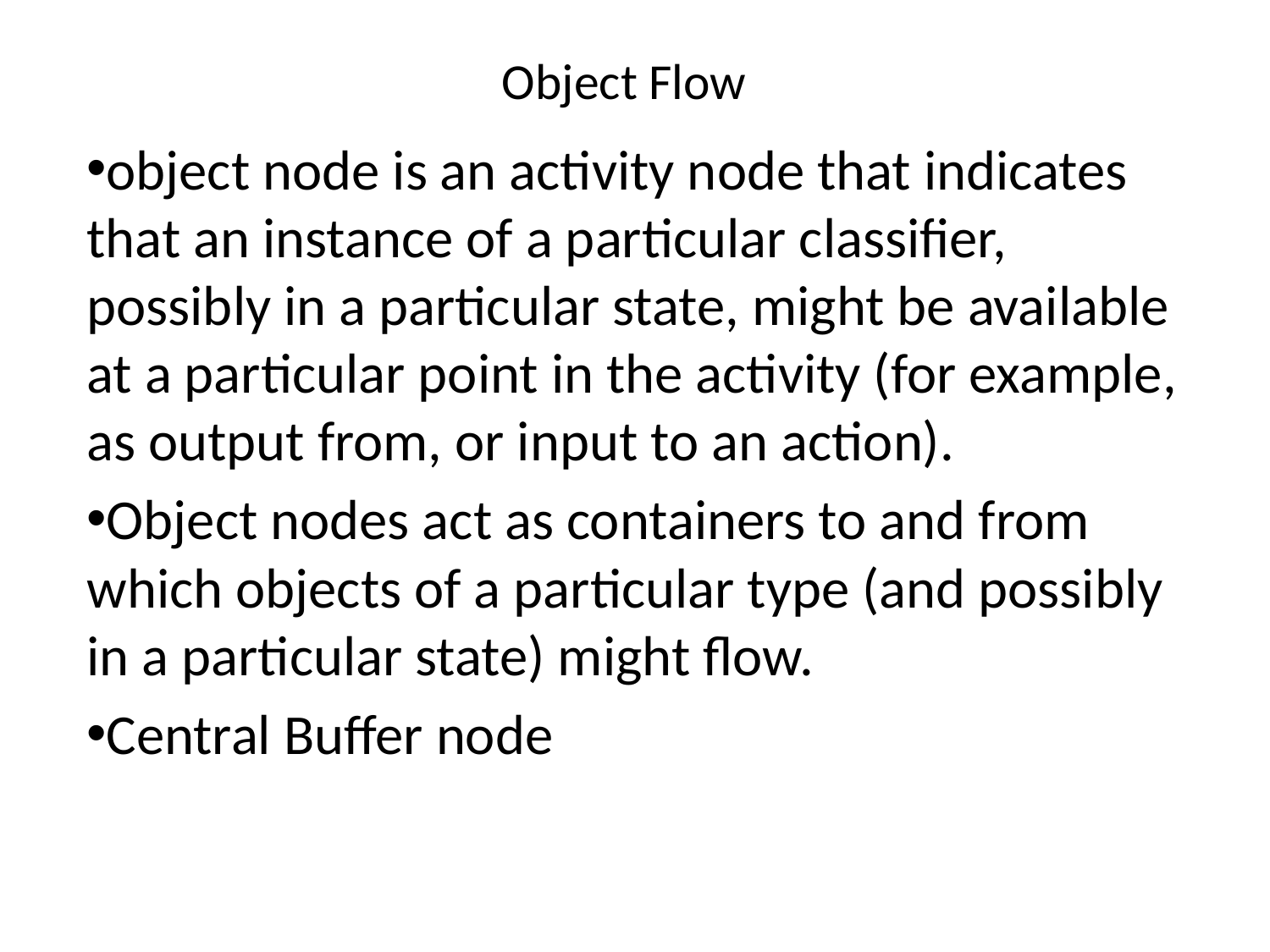

# Object Flow
object node is an activity node that indicates that an instance of a particular classifier, possibly in a particular state, might be available at a particular point in the activity (for example, as output from, or input to an action).
Object nodes act as containers to and from which objects of a particular type (and possibly in a particular state) might flow.
Central Buffer node